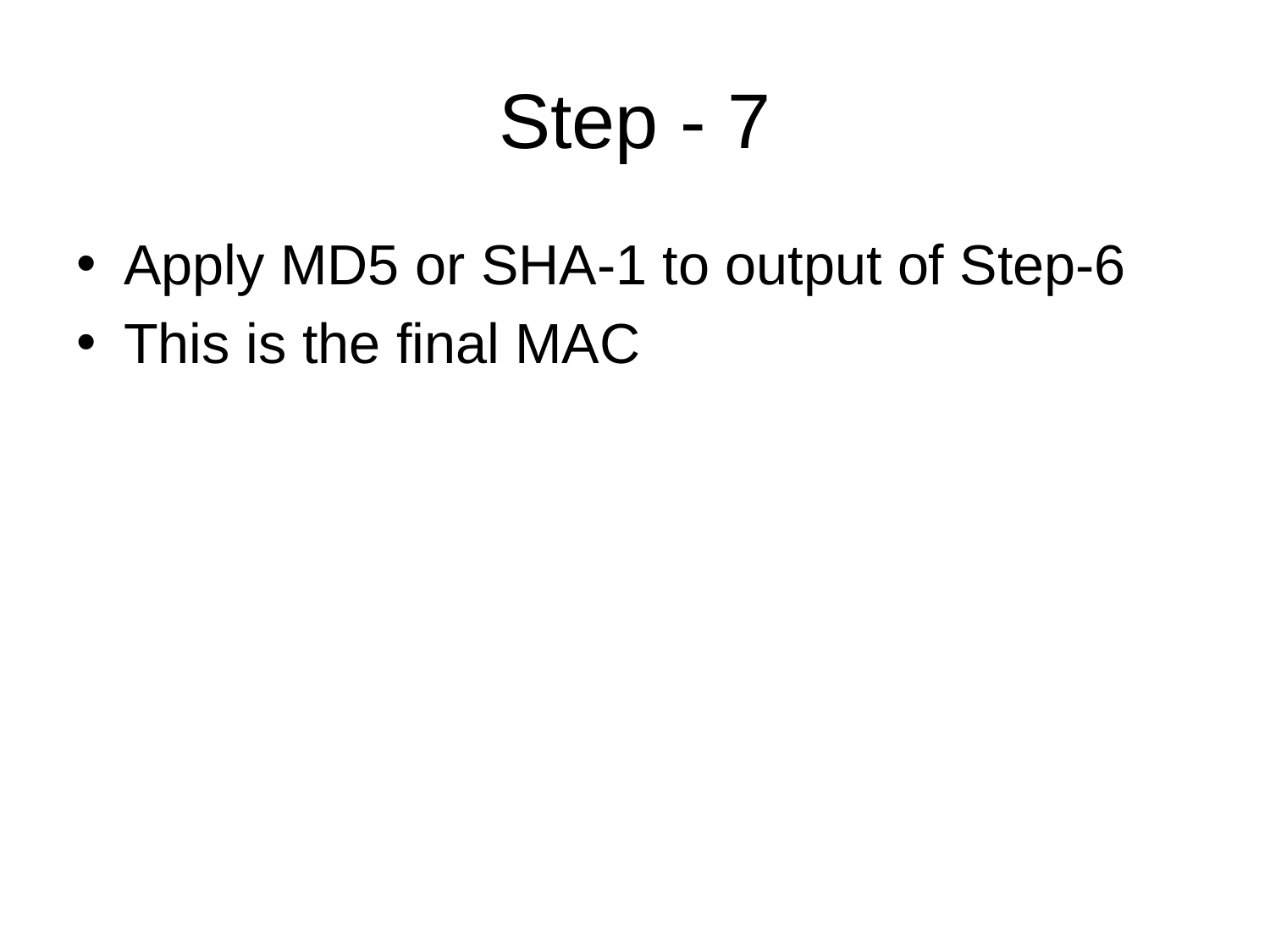

# Step - 7
Apply MD5 or SHA-1 to output of Step-6
This is the final MAC